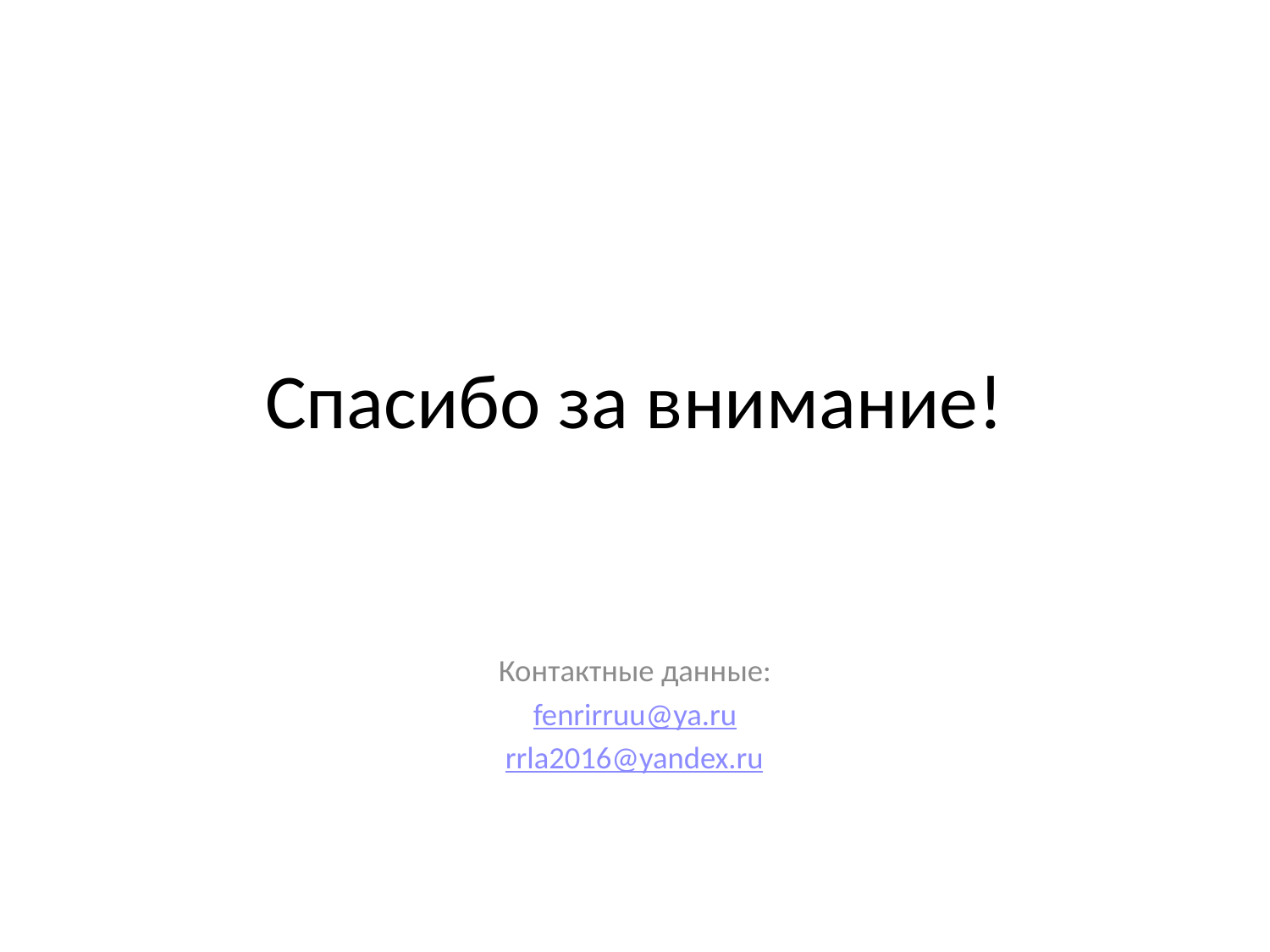

# Спасибо за внимание!
Контактные данные:
fenrirruu@ya.ru
rrla2016@yandex.ru